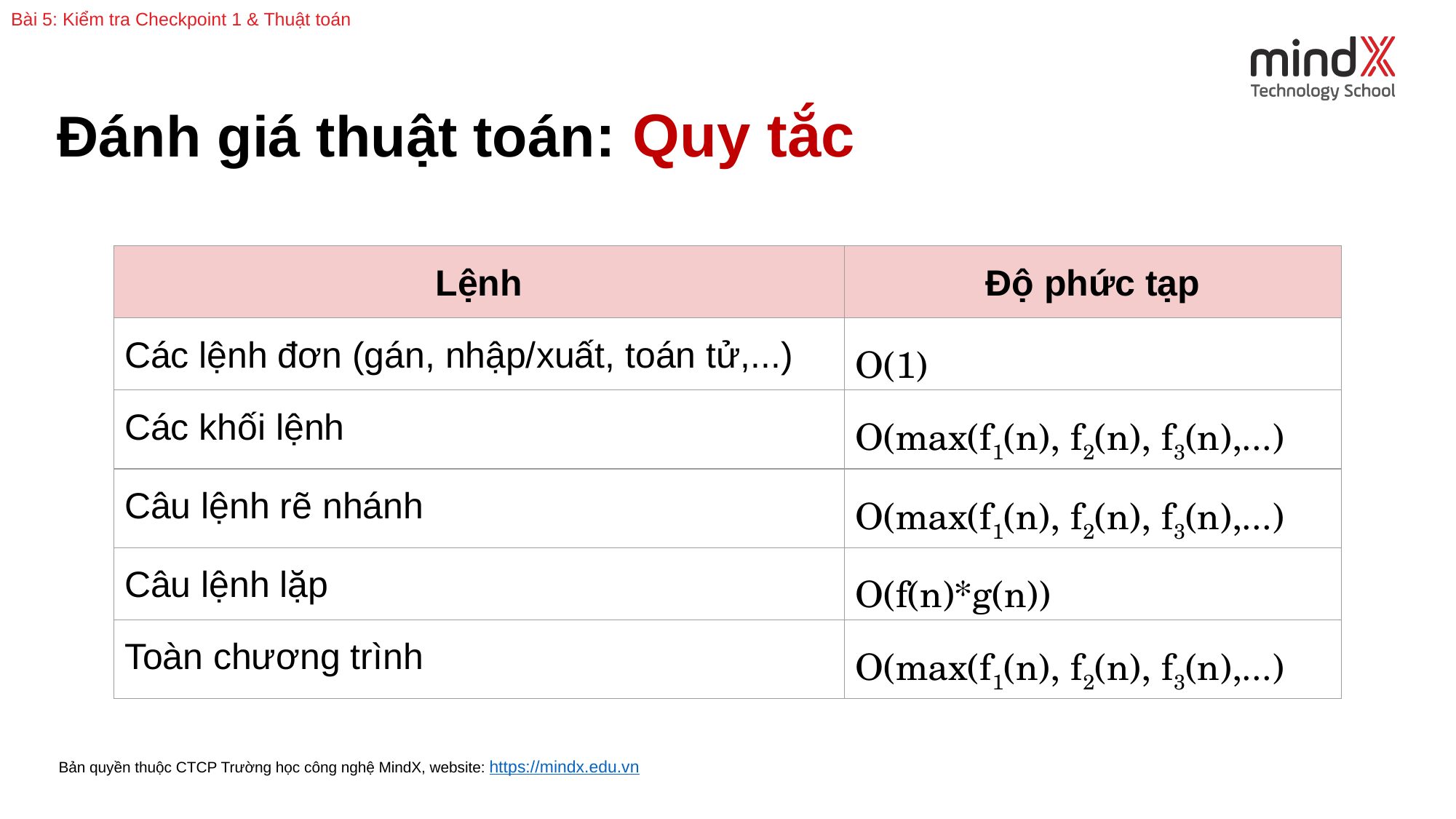

Bài 5: Kiểm tra Checkpoint 1 & Thuật toán
Đánh giá thuật toán: Quy tắc
| Lệnh | Độ phức tạp |
| --- | --- |
| Các lệnh đơn (gán, nhập/xuất, toán tử,...) | O(1) |
| Các khối lệnh | O(max(f1(n), f2(n), f3(n),...) |
| Câu lệnh rẽ nhánh | O(max(f1(n), f2(n), f3(n),...) |
| Câu lệnh lặp | O(f(n)\*g(n)) |
| Toàn chương trình | O(max(f1(n), f2(n), f3(n),...) |
Bản quyền thuộc CTCP Trường học công nghệ MindX, website: https://mindx.edu.vn